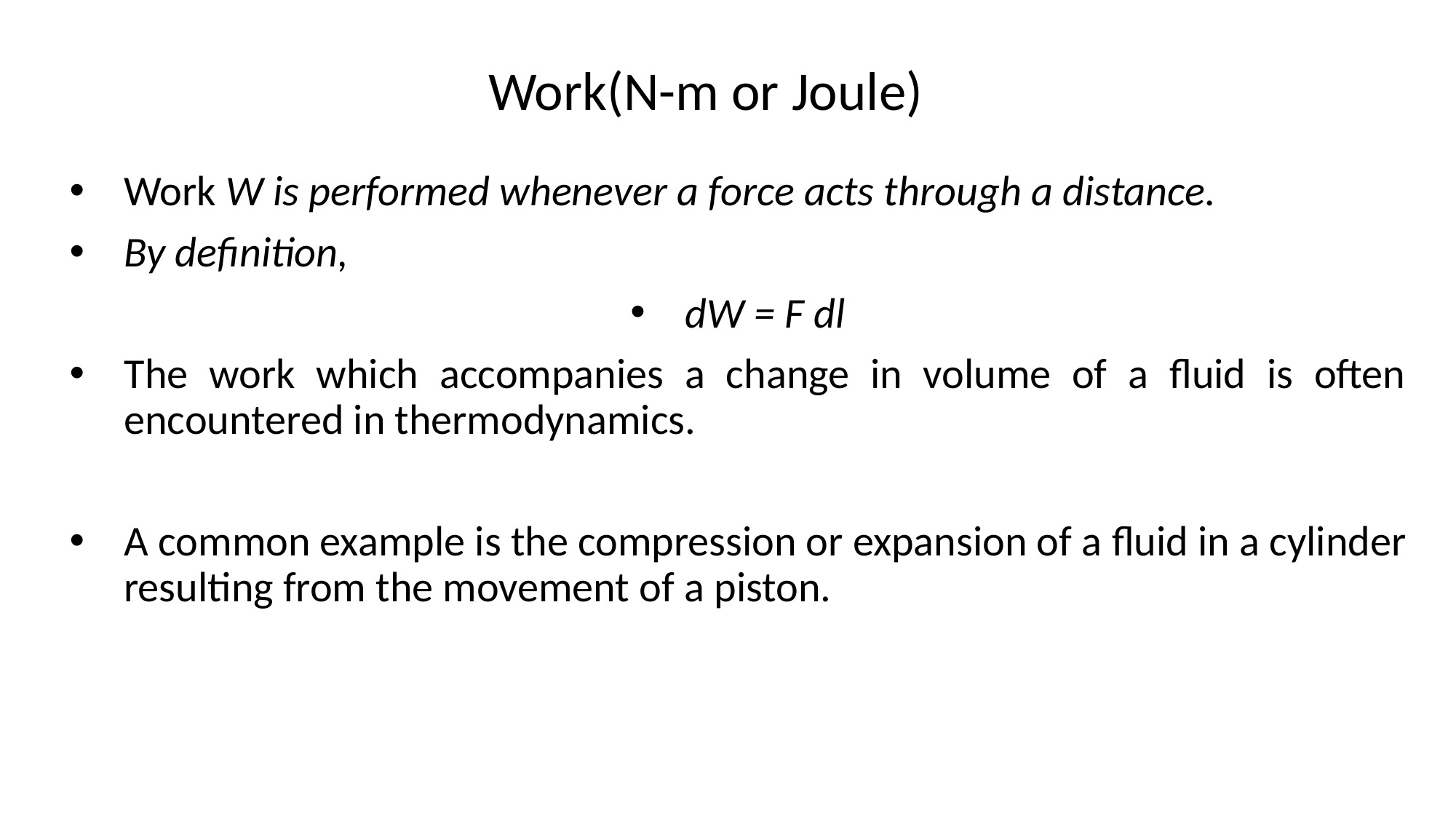

# Work(N-m or Joule)
Work W is performed whenever a force acts through a distance.
By definition,
dW = F dl
The work which accompanies a change in volume of a fluid is often encountered in thermodynamics.

A common example is the compression or expansion of a fluid in a cylinder resulting from the movement of a piston.